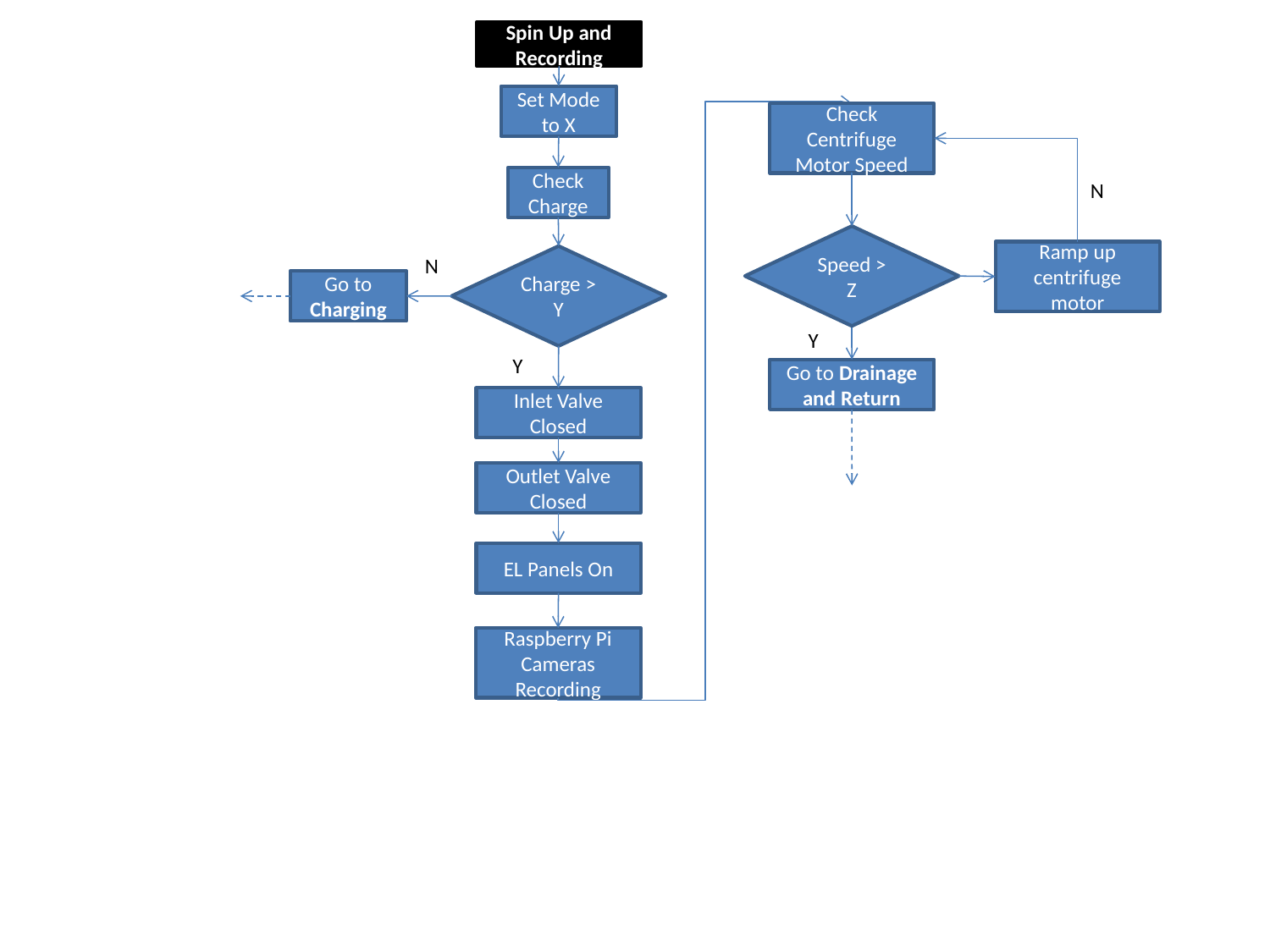

Spin Up and Recording
Set Mode to X
Check Centrifuge Motor Speed
Check Charge
N
Speed > Z
Ramp up centrifuge motor
N
Charge > Y
Go to Charging
Y
Y
Go to Drainage and Return
Inlet Valve Closed
Outlet Valve Closed
EL Panels On
Raspberry Pi Cameras Recording